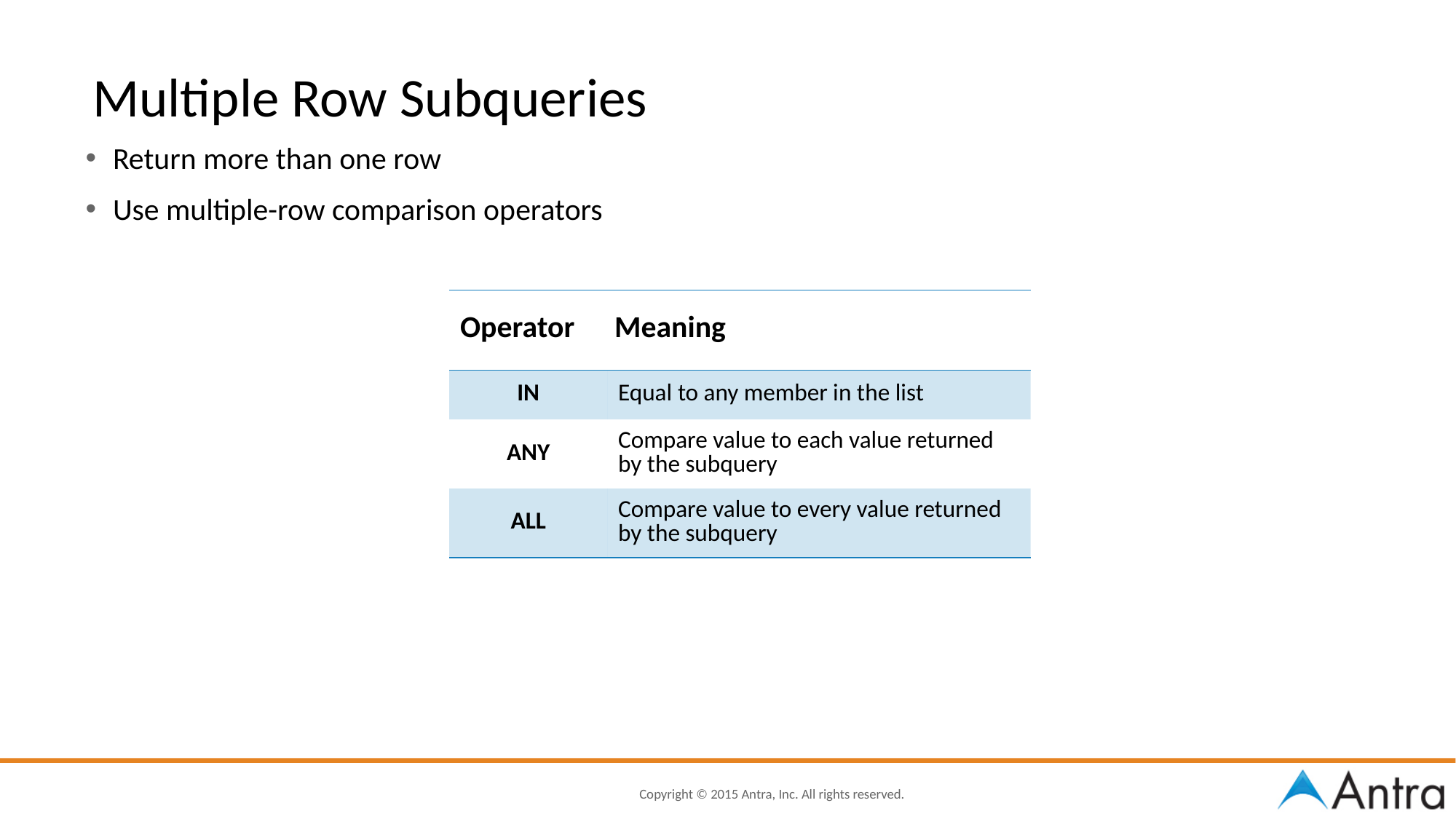

Multiple Row Subqueries
Return more than one row
Use multiple-row comparison operators

| Operator | Meaning |
| --- | --- |
| IN | Equal to any member in the list |
| ANY | Compare value to each value returned by the subquery |
| ALL | Compare value to every value returned by the subquery |